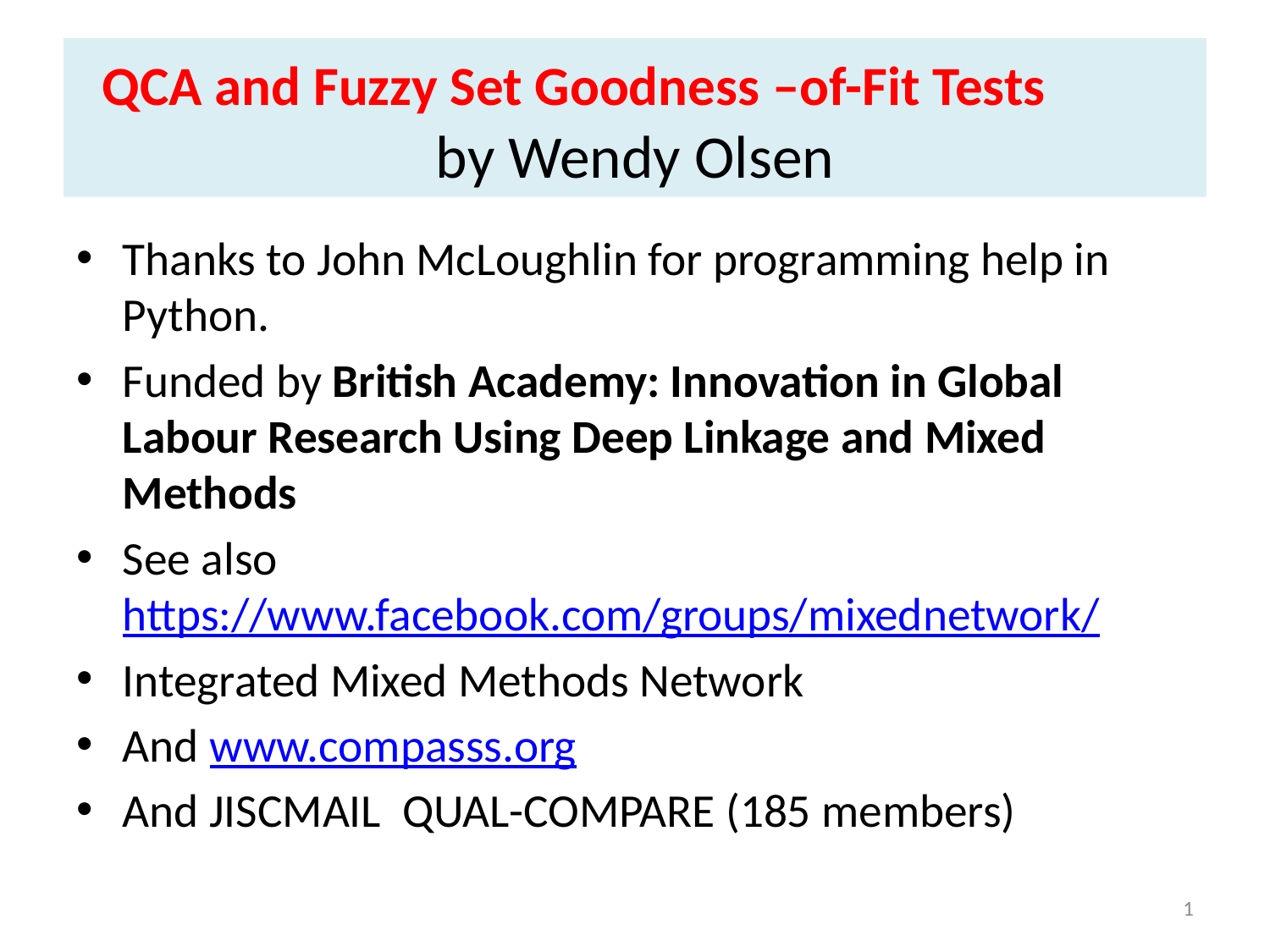

# QCA and Fuzzy Set Goodness –of-Fit Tests          by Wendy Olsen
Thanks to John McLoughlin for programming help in Python.
Funded by British Academy: Innovation in Global Labour Research Using Deep Linkage and Mixed Methods
See also https://www.facebook.com/groups/mixednetwork/
Integrated Mixed Methods Network
And www.compasss.org
And JISCMAIL  QUAL-COMPARE (185 members)

1